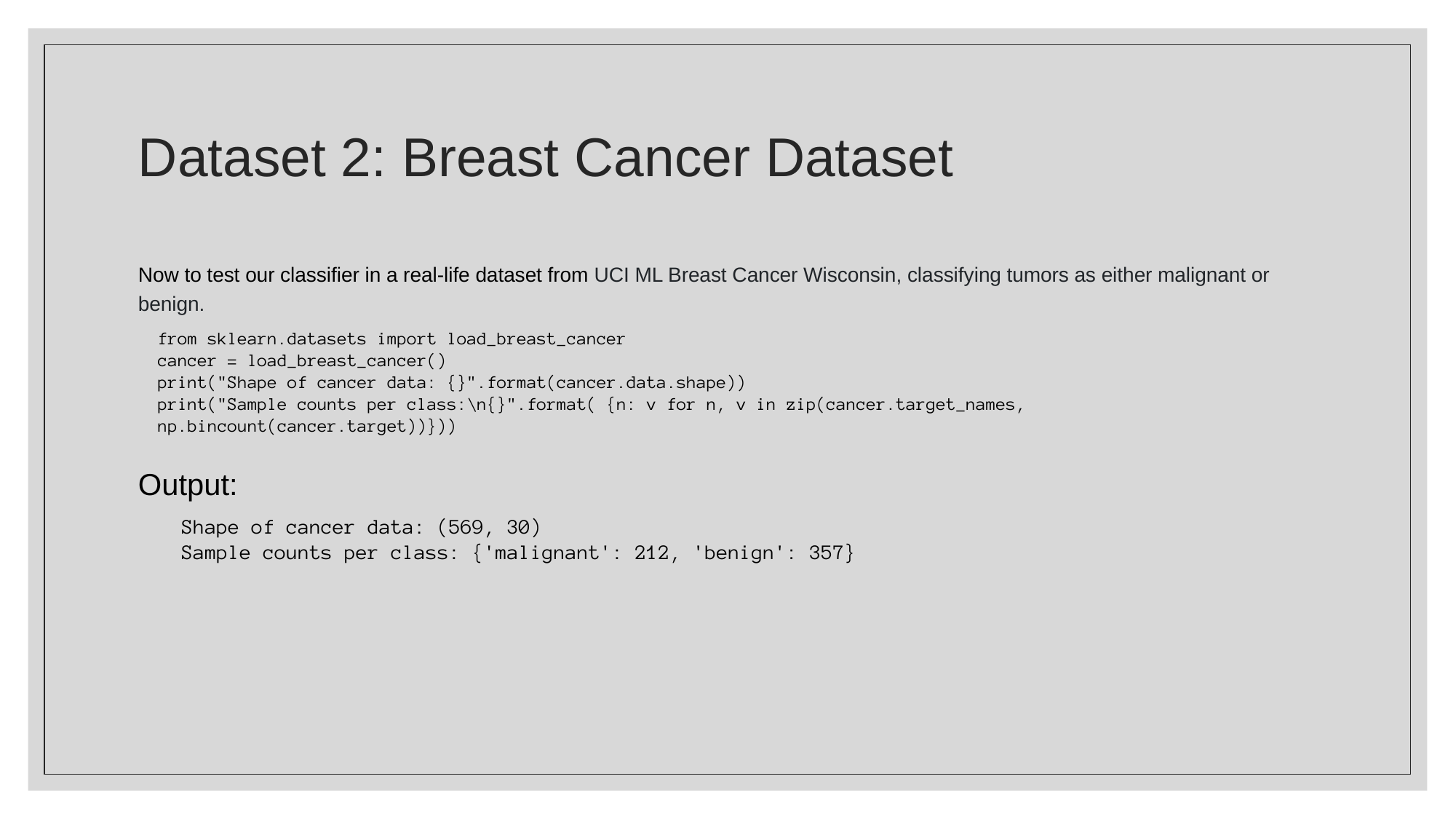

# Dataset 2: Breast Cancer Dataset
Now to test our classifier in a real-life dataset from UCI ML Breast Cancer Wisconsin, classifying tumors as either malignant or benign.
from sklearn.datasets import load_breast_cancer
cancer = load_breast_cancer()
print("Shape of cancer data: {}".format(cancer.data.shape))
print("Sample counts per class:\n{}".format( {n: v for n, v in zip(cancer.target_names, np.bincount(cancer.target))}))

Output:

Shape of cancer data: (569, 30)
Sample counts per class: {'malignant': 212, 'benign': 357}